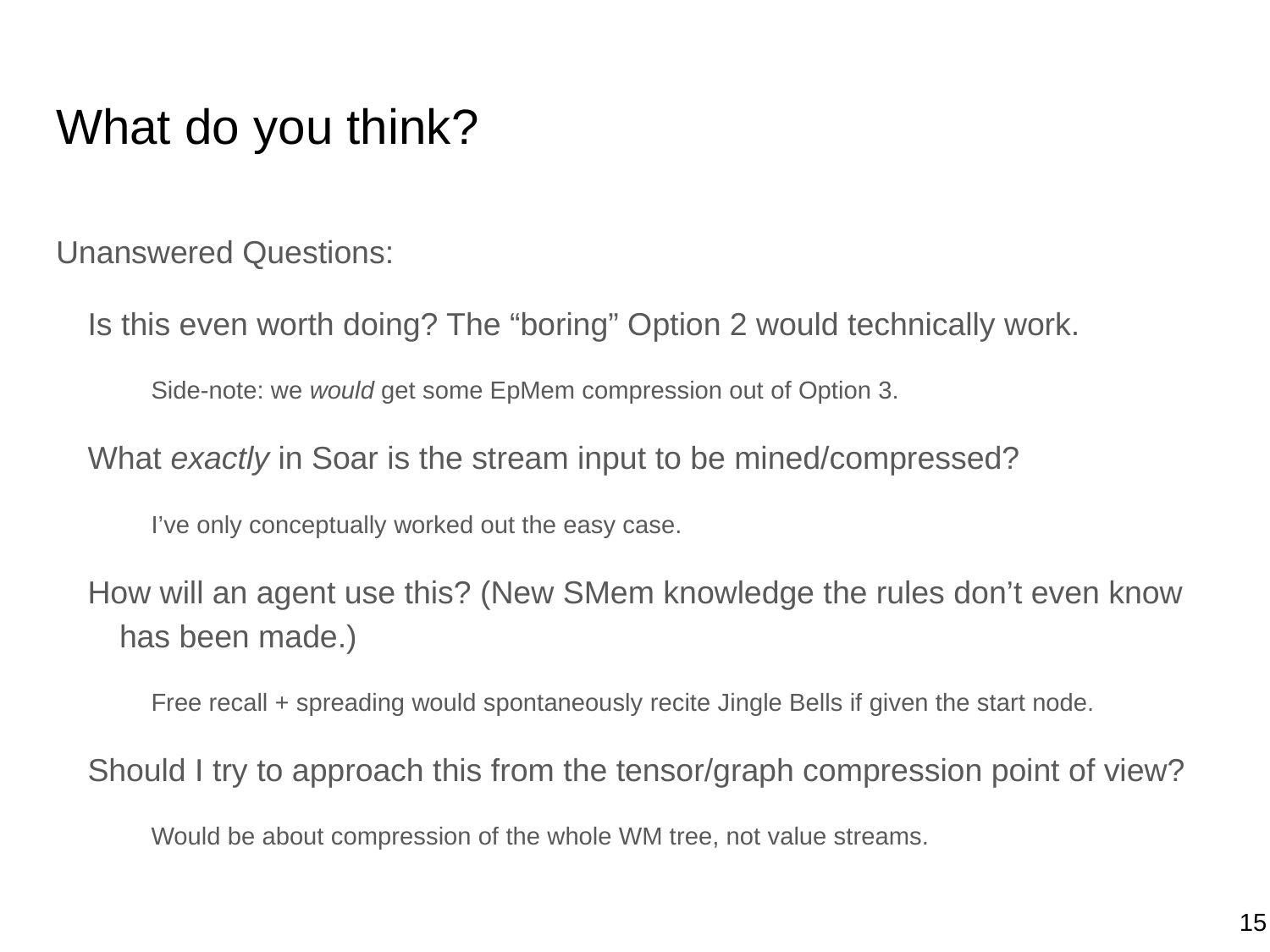

# What do you think?
Unanswered Questions:
Is this even worth doing? The “boring” Option 2 would technically work.
Side-note: we would get some EpMem compression out of Option 3.
What exactly in Soar is the stream input to be mined/compressed?
I’ve only conceptually worked out the easy case.
How will an agent use this? (New SMem knowledge the rules don’t even know has been made.)
Free recall + spreading would spontaneously recite Jingle Bells if given the start node.
Should I try to approach this from the tensor/graph compression point of view?
Would be about compression of the whole WM tree, not value streams.

15